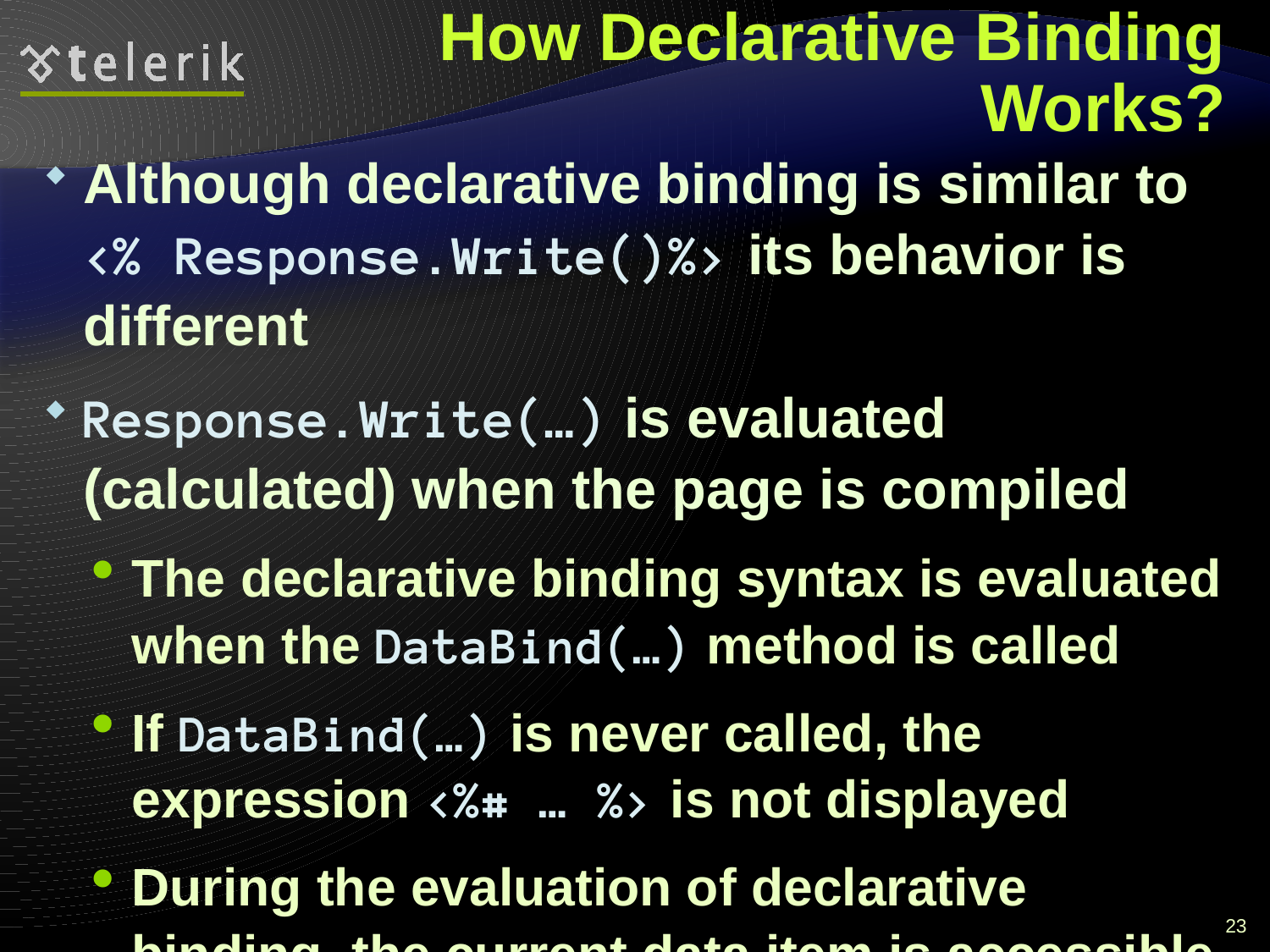

# How Declarative Binding Works?
Although declarative binding is similar to <% Response.Write()%> its behavior is different
Response.Write(…) is evaluated (calculated) when the page is compiled
The declarative binding syntax is evaluated when the DataBind(…) method is called
If DataBind(…) is never called, the expression <%# … %> is not displayed
During the evaluation of declarative binding, the current data item is accessible
23